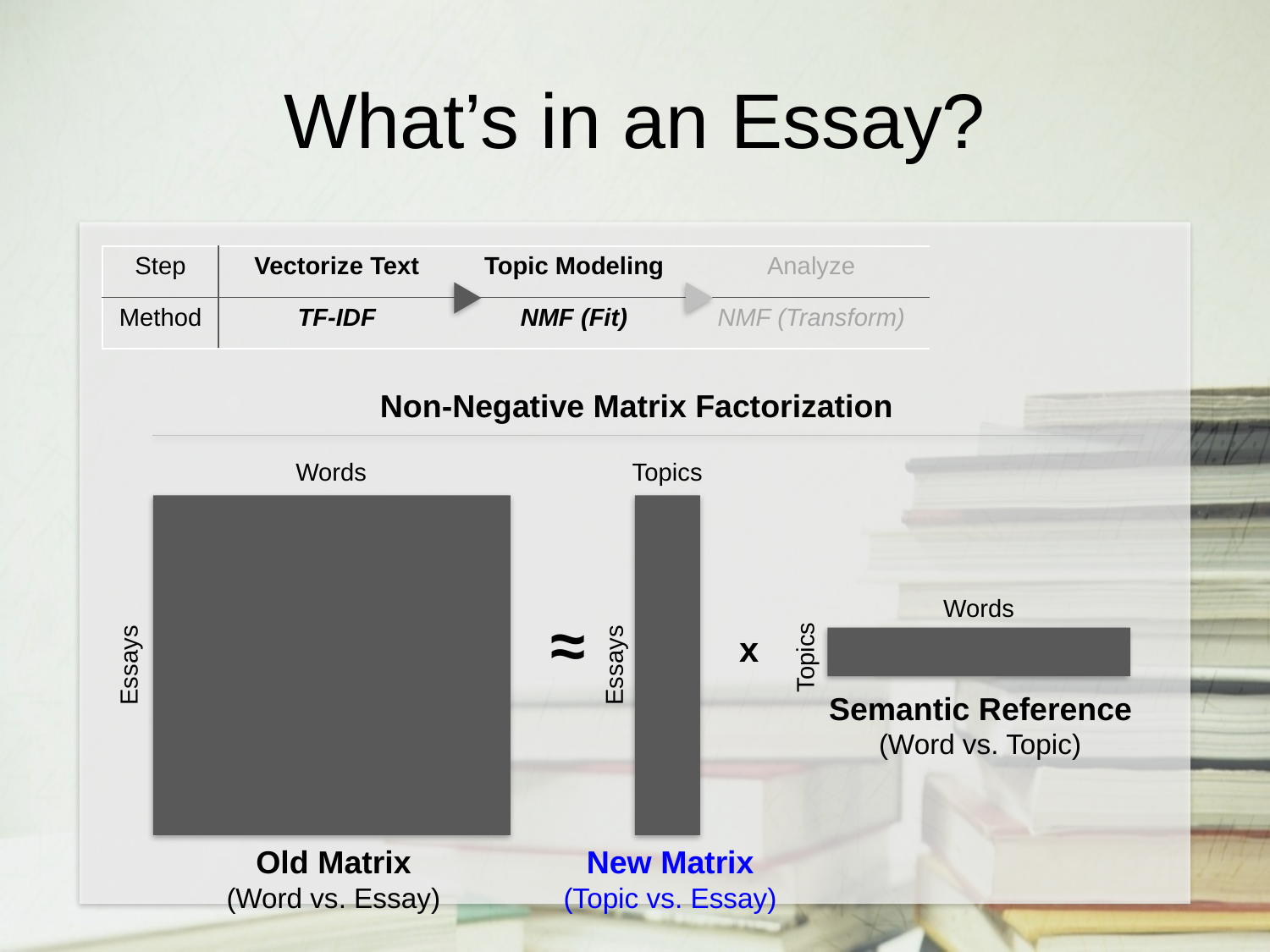

# What’s in an Essay?
| Step | Vectorize Text | Topic Modeling | Analyze |
| --- | --- | --- | --- |
| Method | TF-IDF | NMF (Fit) | NMF (Transform) |

Non-Negative Matrix Factorization
Words
Topics

Words
≈
x

Topics
Essays
Essays
Semantic Reference
(Word vs. Topic)
Old Matrix
(Word vs. Essay)
New Matrix
(Topic vs. Essay)